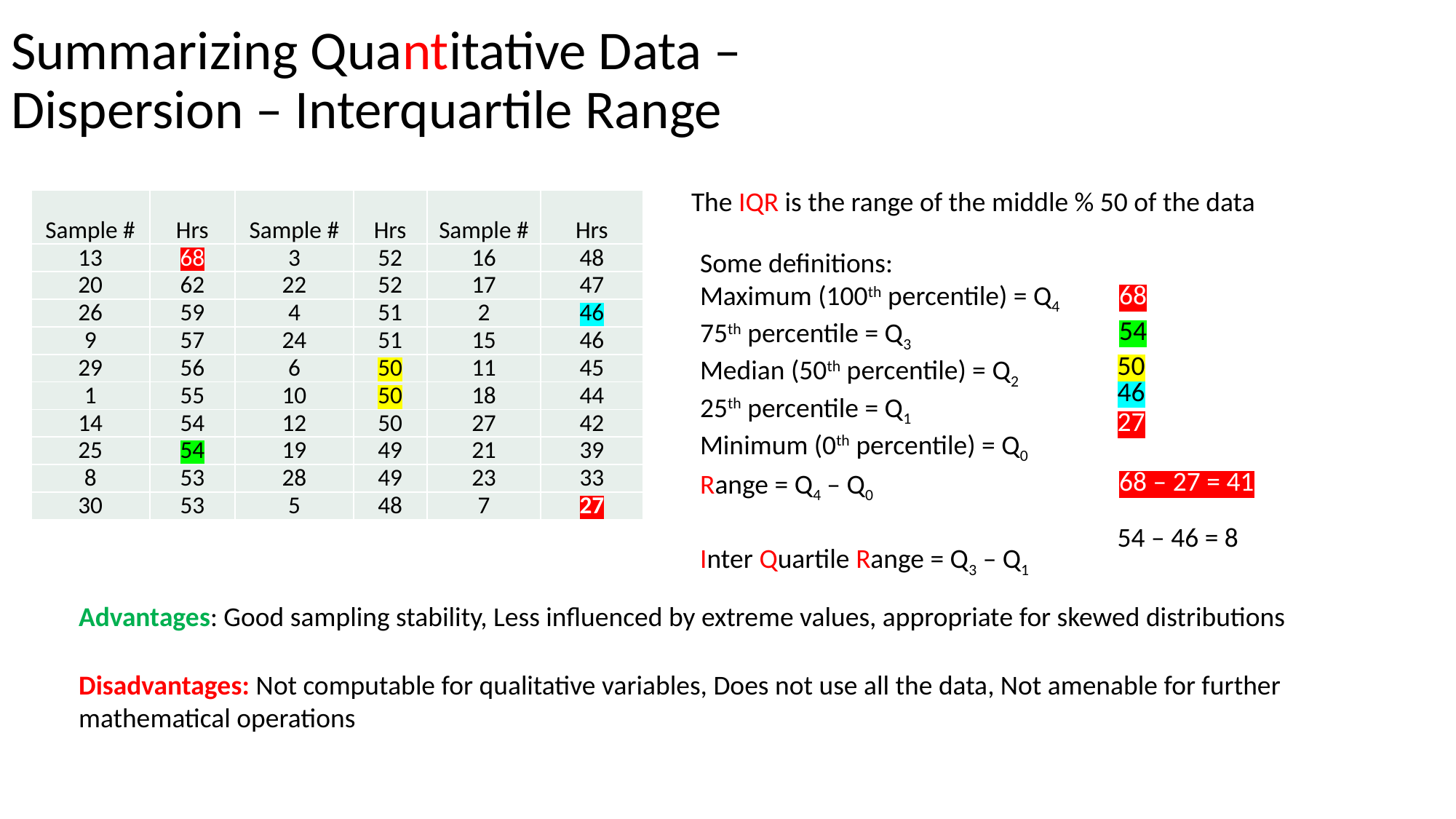

# Summarizing Quantitative Data – Dispersion – Interquartile Range

The IQR is the range of the middle % 50 of the data
| Sample # | Hrs | Sample # | Hrs | Sample # | Hrs |
| --- | --- | --- | --- | --- | --- |
| 13 | 68 | 3 | 52 | 16 | 48 |
| 20 | 62 | 22 | 52 | 17 | 47 |
| 26 | 59 | 4 | 51 | 2 | 46 |
| 9 | 57 | 24 | 51 | 15 | 46 |
| 29 | 56 | 6 | 50 | 11 | 45 |
| 1 | 55 | 10 | 50 | 18 | 44 |
| 14 | 54 | 12 | 50 | 27 | 42 |
| 25 | 54 | 19 | 49 | 21 | 39 |
| 8 | 53 | 28 | 49 | 23 | 33 |
| 30 | 53 | 5 | 48 | 7 | 27 |
Some definitions:
Maximum (100th percentile) = Q4
75th percentile = Q3
Median (50th percentile) = Q2
25th percentile = Q1
Minimum (0th percentile) = Q0

68
54
50
46
27
68 – 27 = 41
Range = Q4 – Q0

Inter Quartile Range = Q3 – Q1

54 – 46 = 8
Advantages: Good sampling stability, Less influenced by extreme values, appropriate for skewed distributions
Disadvantages: Not computable for qualitative variables, Does not use all the data, Not amenable for further mathematical operations